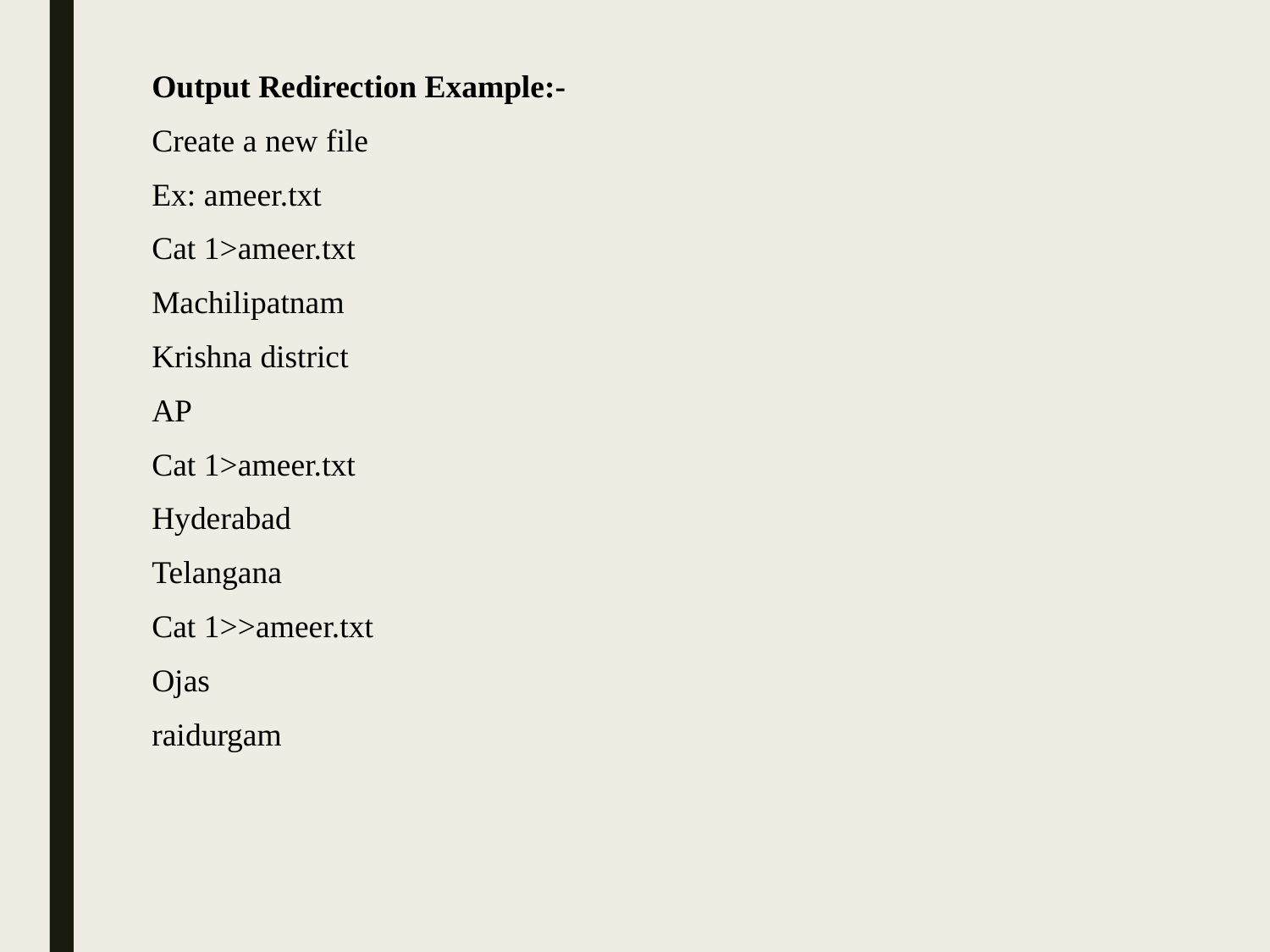

Output Redirection Example:-
Create a new file
Ex: ameer.txt
Cat 1>ameer.txt
Machilipatnam
Krishna district
AP
Cat 1>ameer.txt
Hyderabad
Telangana
Cat 1>>ameer.txt
Ojas
raidurgam